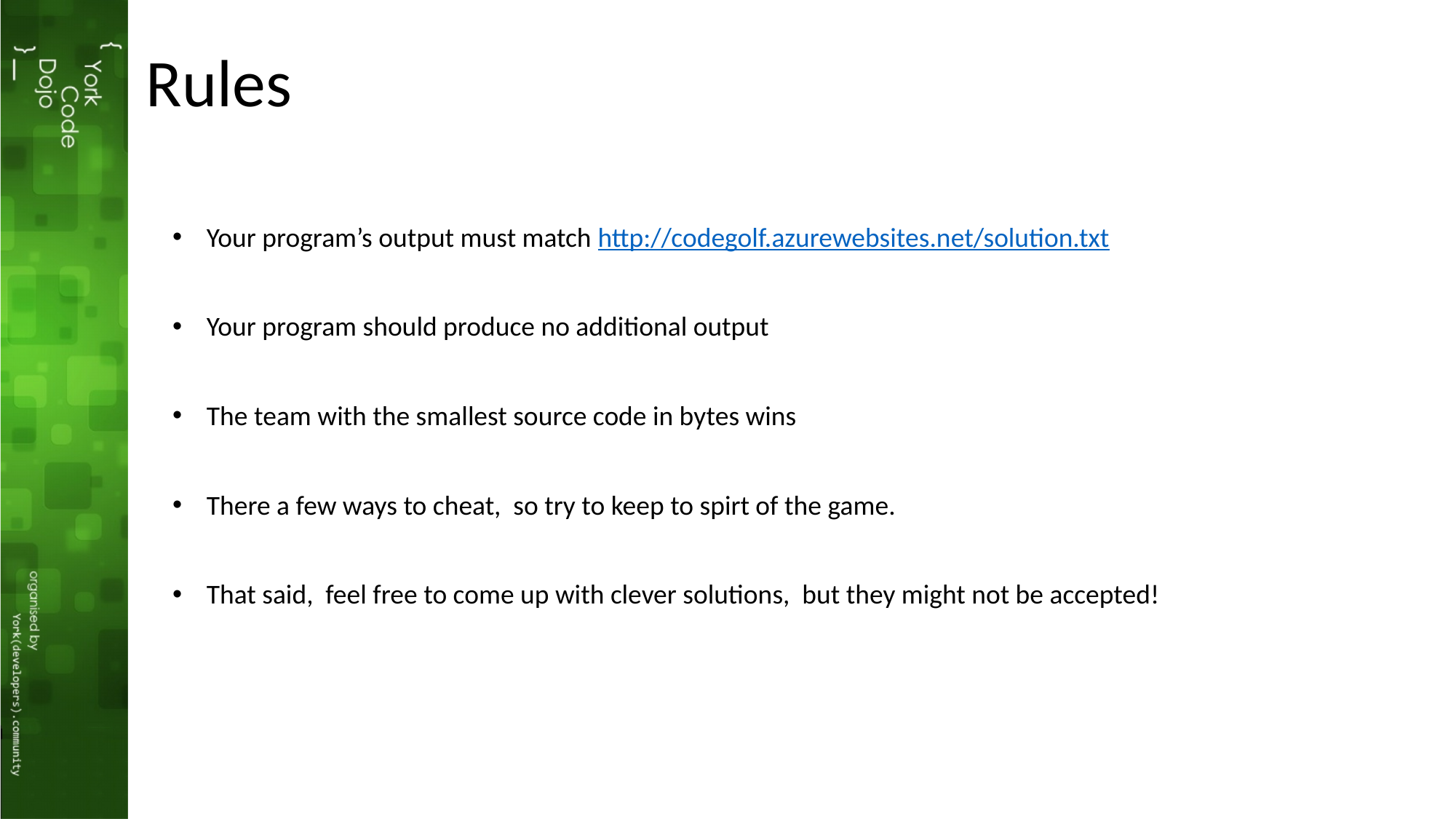

# Rules
Your program’s output must match http://codegolf.azurewebsites.net/solution.txt

Your program should produce no additional output

The team with the smallest source code in bytes wins

There a few ways to cheat,  so try to keep to spirt of the game.

That said,  feel free to come up with clever solutions,  but they might not be accepted!